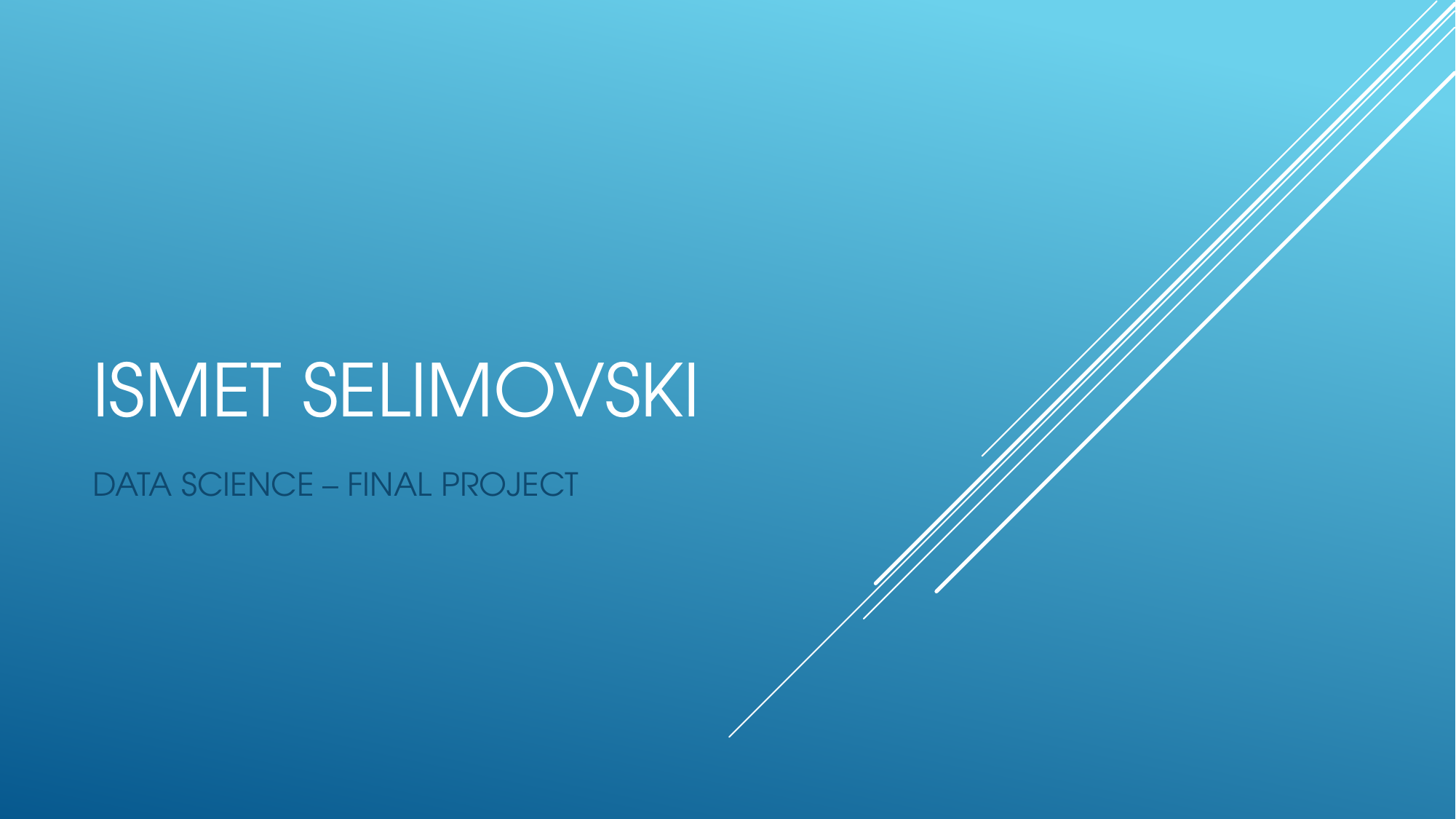

# Ismet Selimovski
DATA SCIENCE – FINAL PROJECT